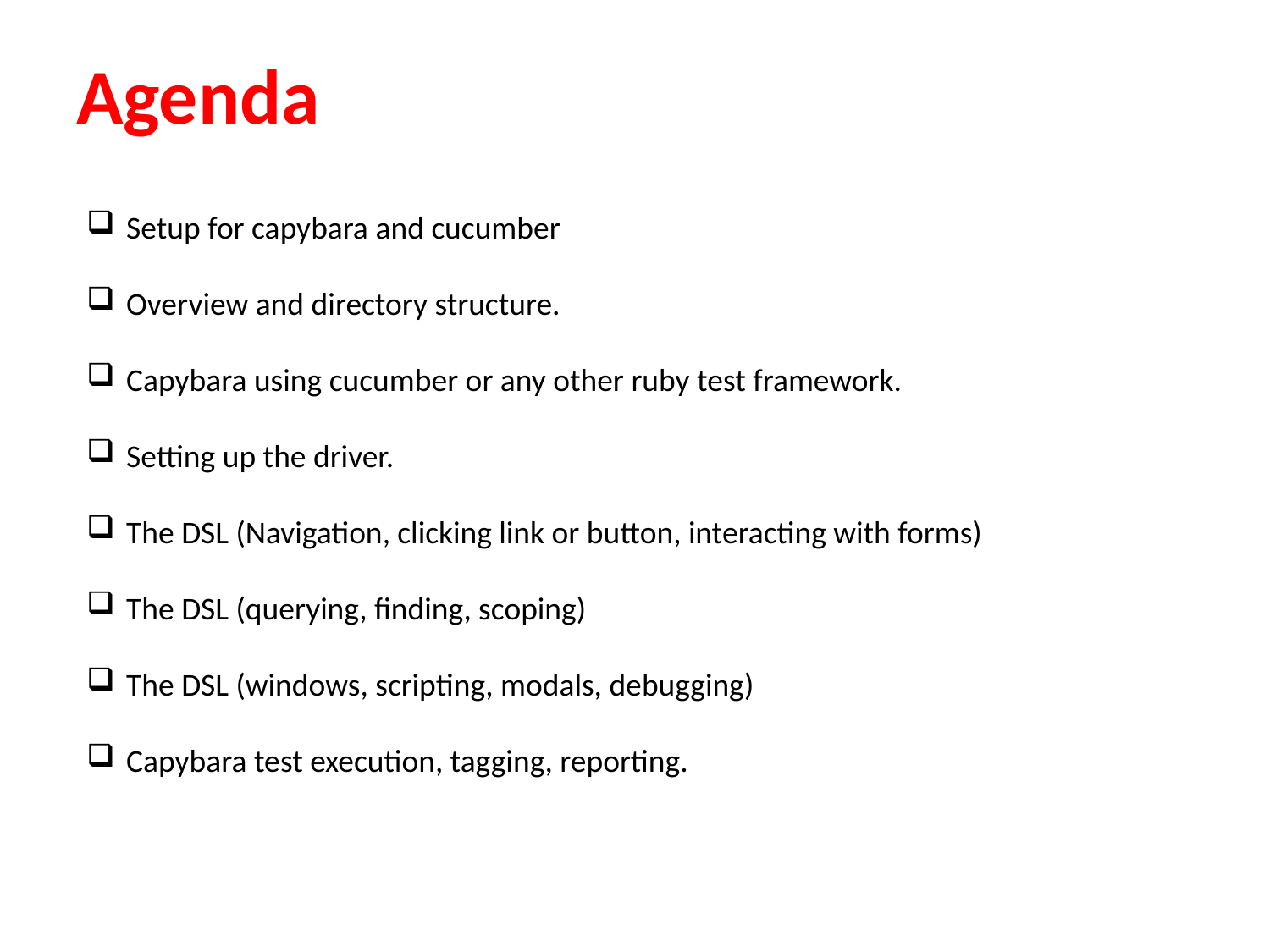

# Agenda
Setup for capybara and cucumber

Overview and directory structure.

Capybara using cucumber or any other ruby test framework.

Setting up the driver.

The DSL (Navigation, clicking link or button, interacting with forms)

The DSL (querying, finding, scoping)

The DSL (windows, scripting, modals, debugging)

Capybara test execution, tagging, reporting.